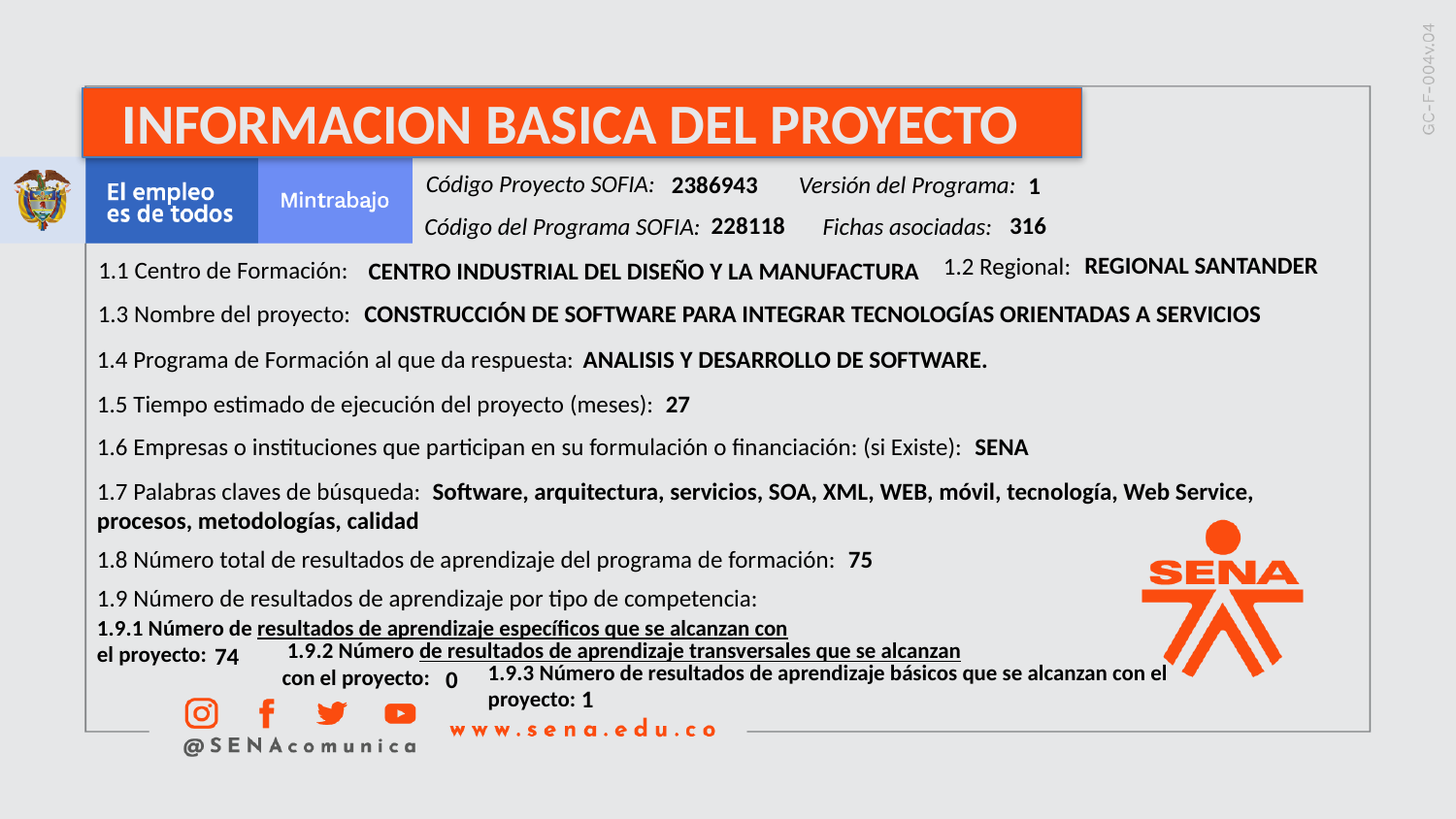

INFORMACION BASICA DEL PROYECTO

Código Proyecto SOFIA:
2386943
Versión del Programa:
1
228118
316
Fichas asociadas:
Código del Programa SOFIA:
REGIONAL SANTANDER
1.2 Regional:
1.1 Centro de Formación:
CENTRO INDUSTRIAL DEL DISEÑO Y LA MANUFACTURA
CONSTRUCCIÓN DE SOFTWARE PARA INTEGRAR TECNOLOGÍAS ORIENTADAS A SERVICIOS
1.3 Nombre del proyecto:
1.4 Programa de Formación al que da respuesta:
ANALISIS Y DESARROLLO DE SOFTWARE.
1.5 Tiempo estimado de ejecución del proyecto (meses):  27
1.6 Empresas o instituciones que participan en su formulación o financiación: (si Existe):  SENA
1.7 Palabras claves de búsqueda:  Software, arquitectura, servicios, SOA, XML, WEB, móvil, tecnología, Web Service, procesos, metodologías, calidad
1.8 Número total de resultados de aprendizaje del programa de formación:  75
1.9 Número de resultados de aprendizaje por tipo de competencia:
1.9.1 Número de resultados de aprendizaje específicos que se alcanzan con el proyecto:
 1.9.2 Número de resultados de aprendizaje transversales que se alcanzan con el proyecto:
74
1.9.3 Número de resultados de aprendizaje básicos que se alcanzan con el proyecto:
0
1
1.9 Número de resultados de aprendizaje por tipo de competencia